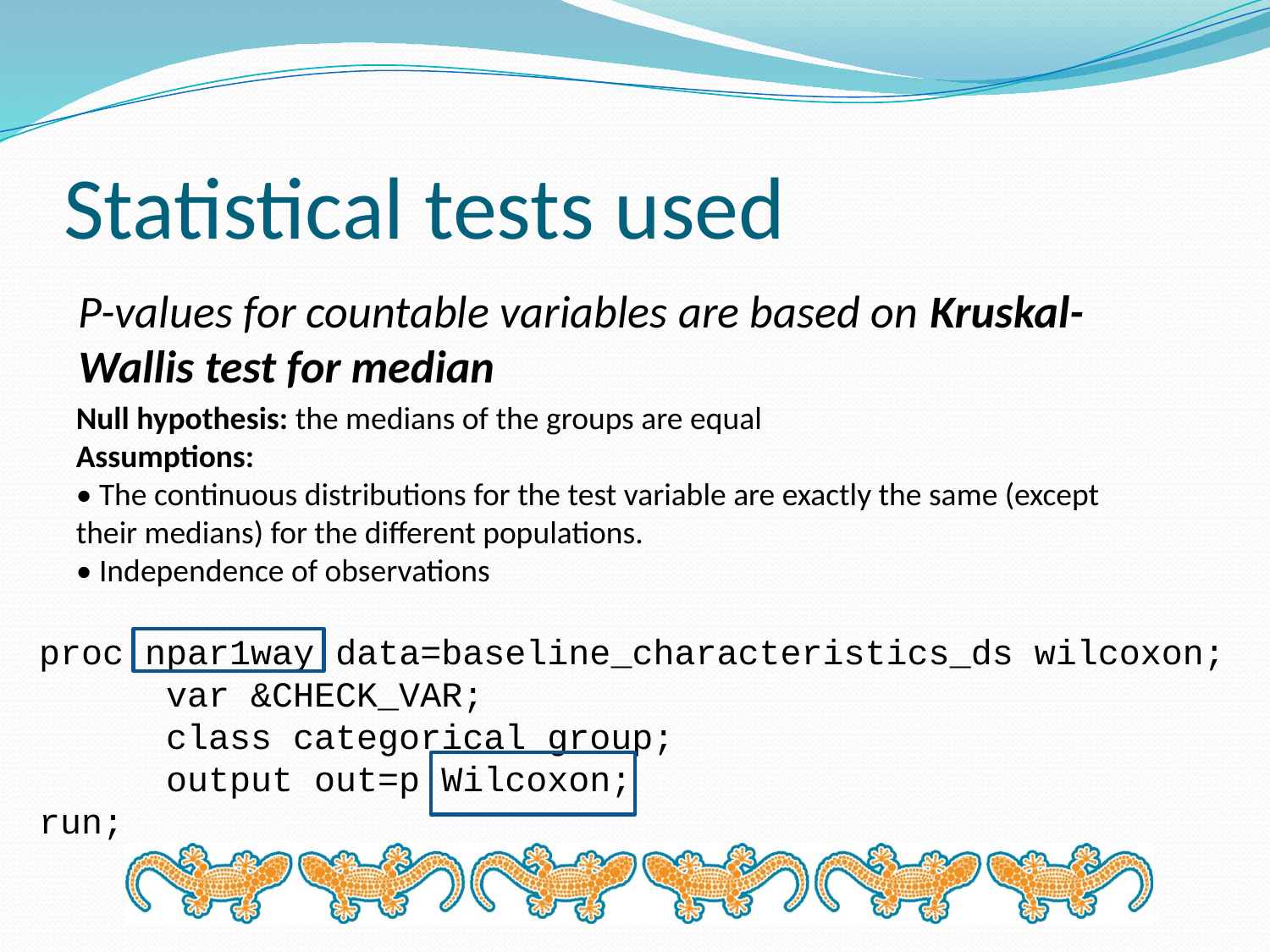

# Statistical tests used
P-values for countable variables are based on Kruskal-Wallis test for median
Null hypothesis: the medians of the groups are equal
Assumptions:
• The continuous distributions for the test variable are exactly the same (except their medians) for the different populations.
• Independence of observations

proc npar1way data=baseline_characteristics_ds wilcoxon;	var &CHECK_VAR;
	class categorical_group;
	output out=p Wilcoxon;
run;